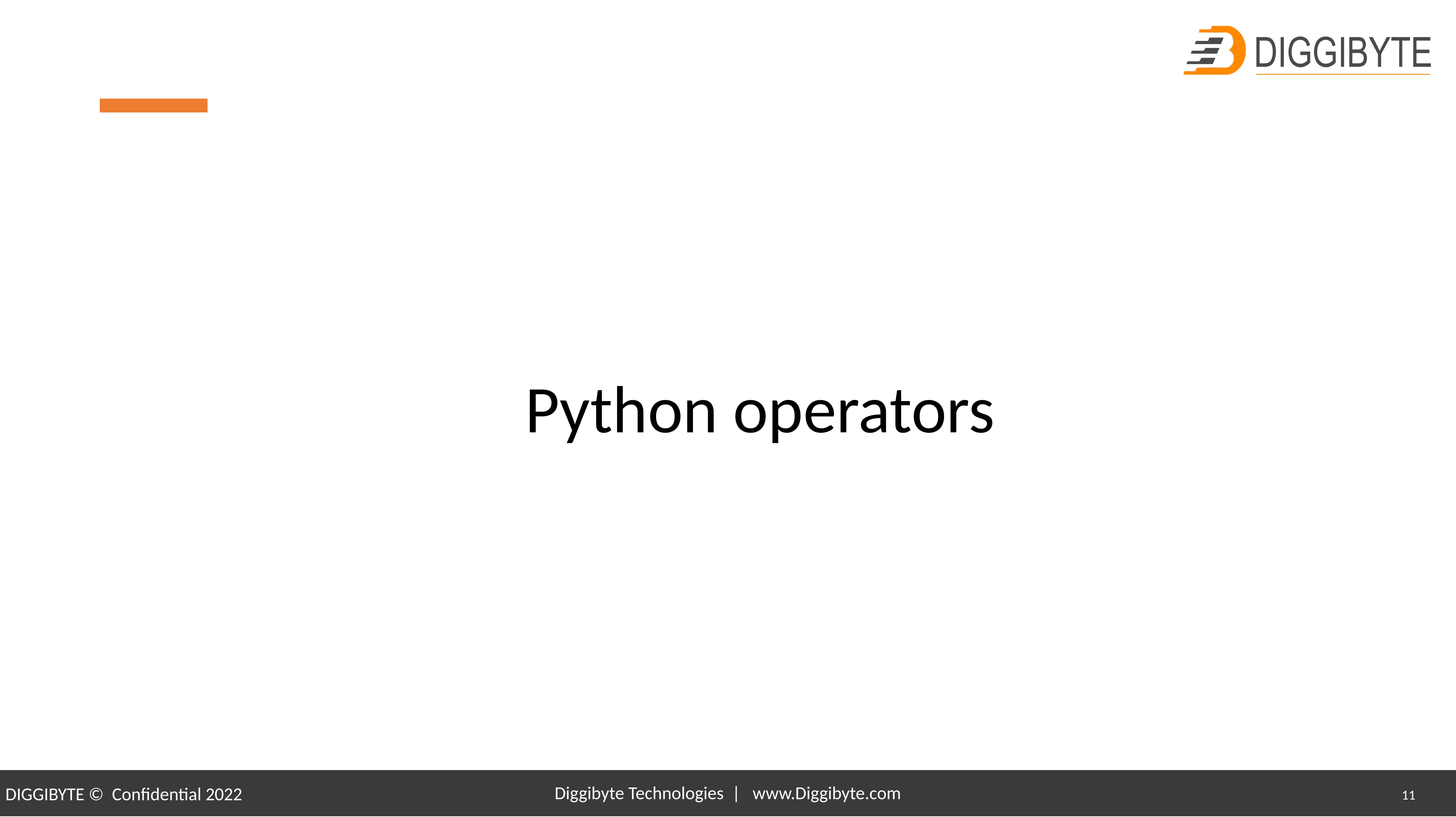

# Python operators
Diggibyte Technologies  |   www.Diggibyte.com
11